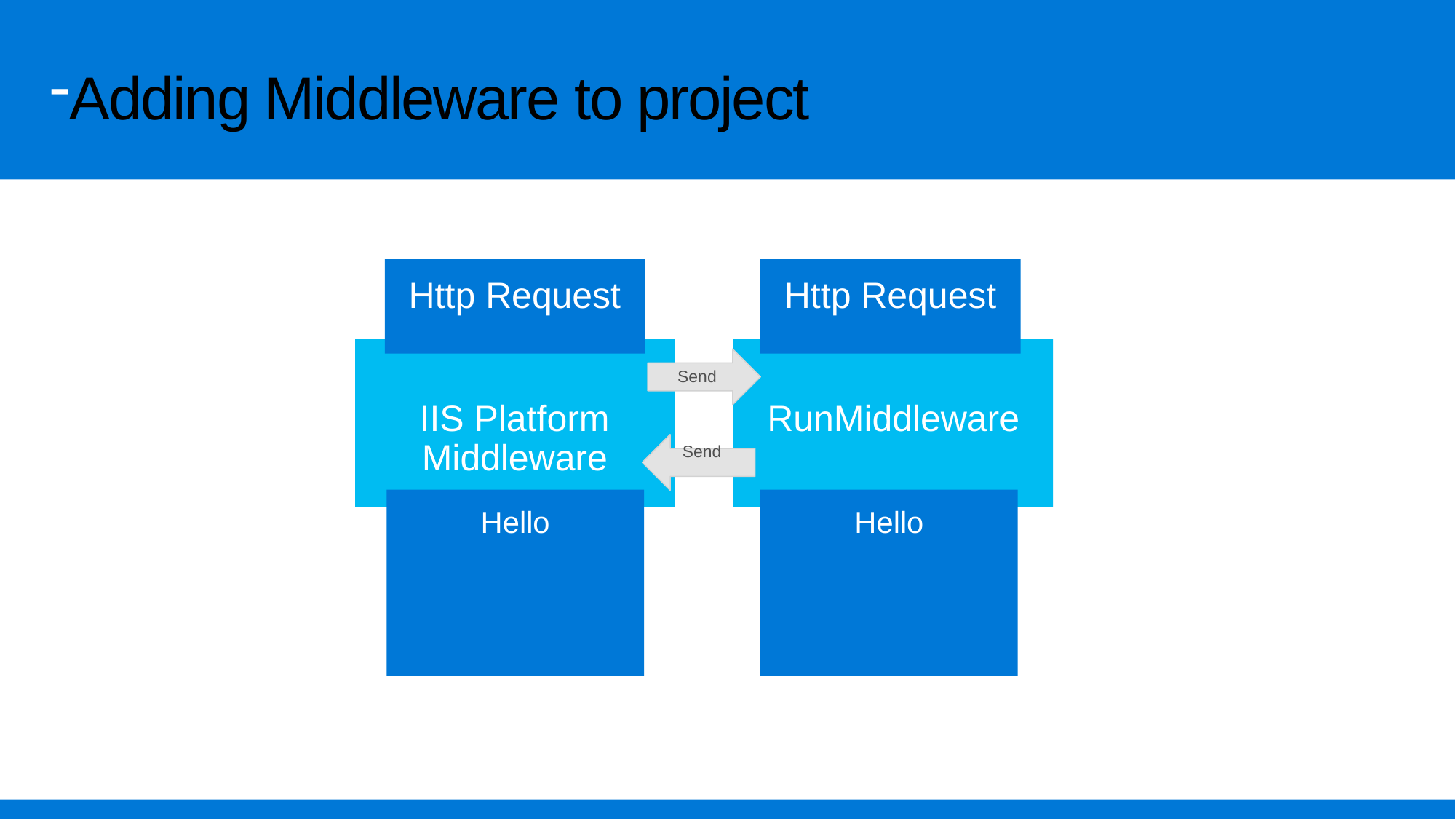

# Adding Middleware to project

Http Request
Http Request

IIS Platform Middleware

RunMiddleware
Send

Send
Hello
Hello